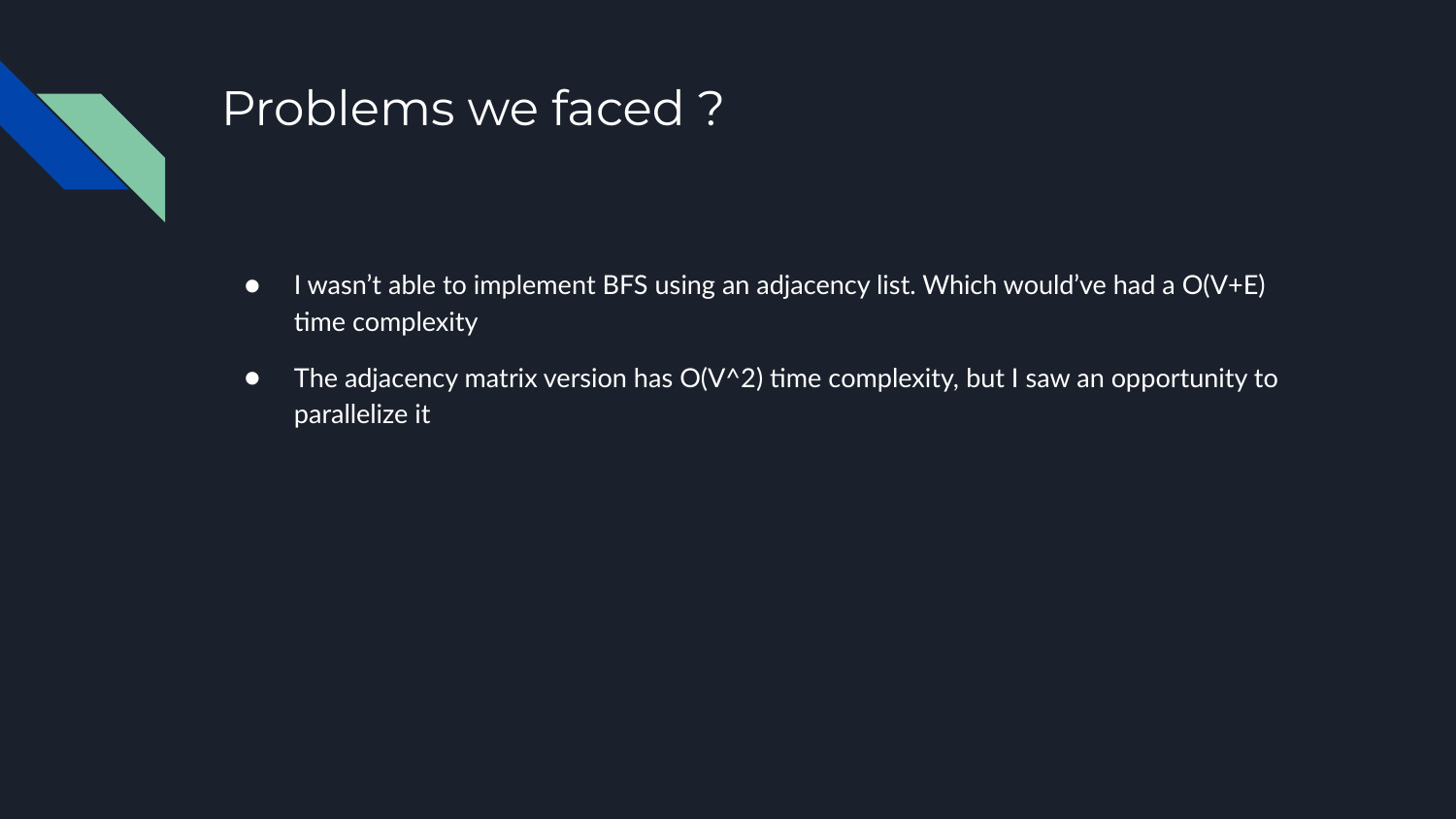

# Problems we faced ?
I wasn’t able to implement BFS using an adjacency list. Which would’ve had a O(V+E) time complexity
The adjacency matrix version has O(V^2) time complexity, but I saw an opportunity to parallelize it